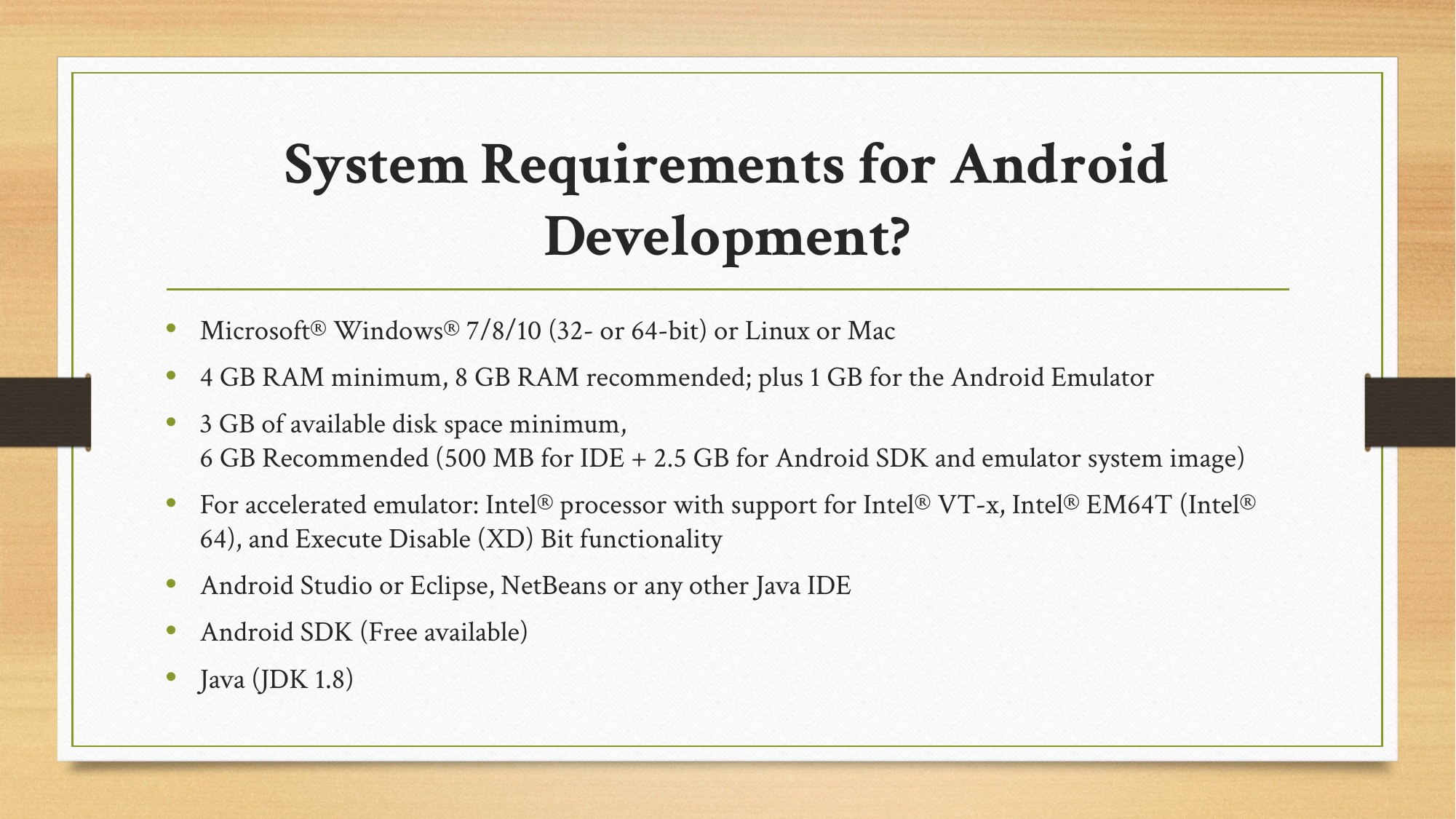

# System Requirements for Android Development?
Microsoft® Windows® 7/8/10 (32- or 64-bit) or Linux or Mac
4 GB RAM minimum, 8 GB RAM recommended; plus 1 GB for the Android Emulator
3 GB of available disk space minimum,
6 GB Recommended (500 MB for IDE + 2.5 GB for Android SDK and emulator system image)
For accelerated emulator: Intel® processor with support for Intel® VT-x, Intel® EM64T (Intel® 64), and Execute Disable (XD) Bit functionality
Android Studio or Eclipse, NetBeans or any other Java IDE
Android SDK (Free available)
Java (JDK 1.8)